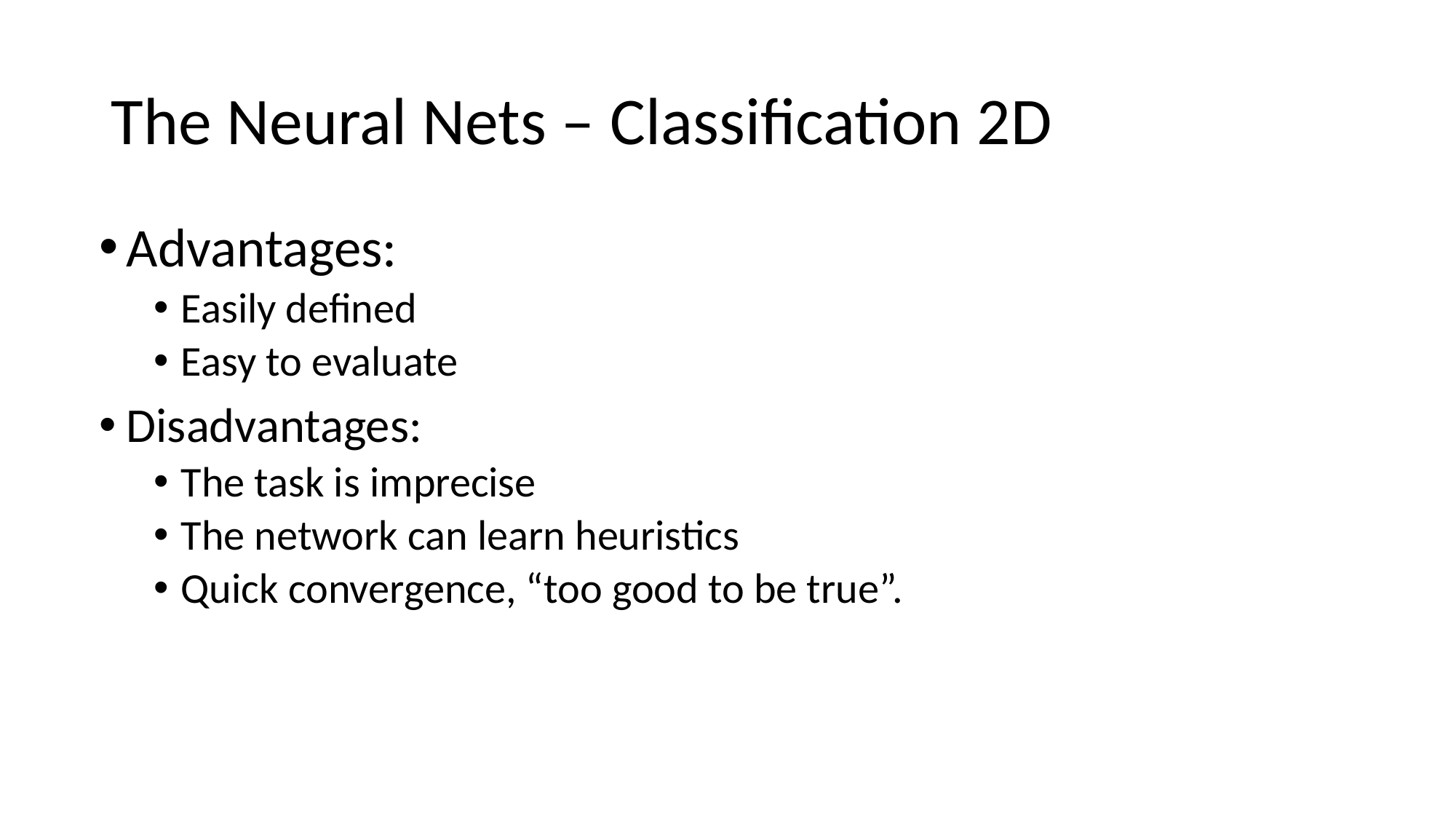

# The Neural Nets – Classification 2D
Advantages:
Easily defined
Easy to evaluate
Disadvantages:
The task is imprecise
The network can learn heuristics
Quick convergence, “too good to be true”.